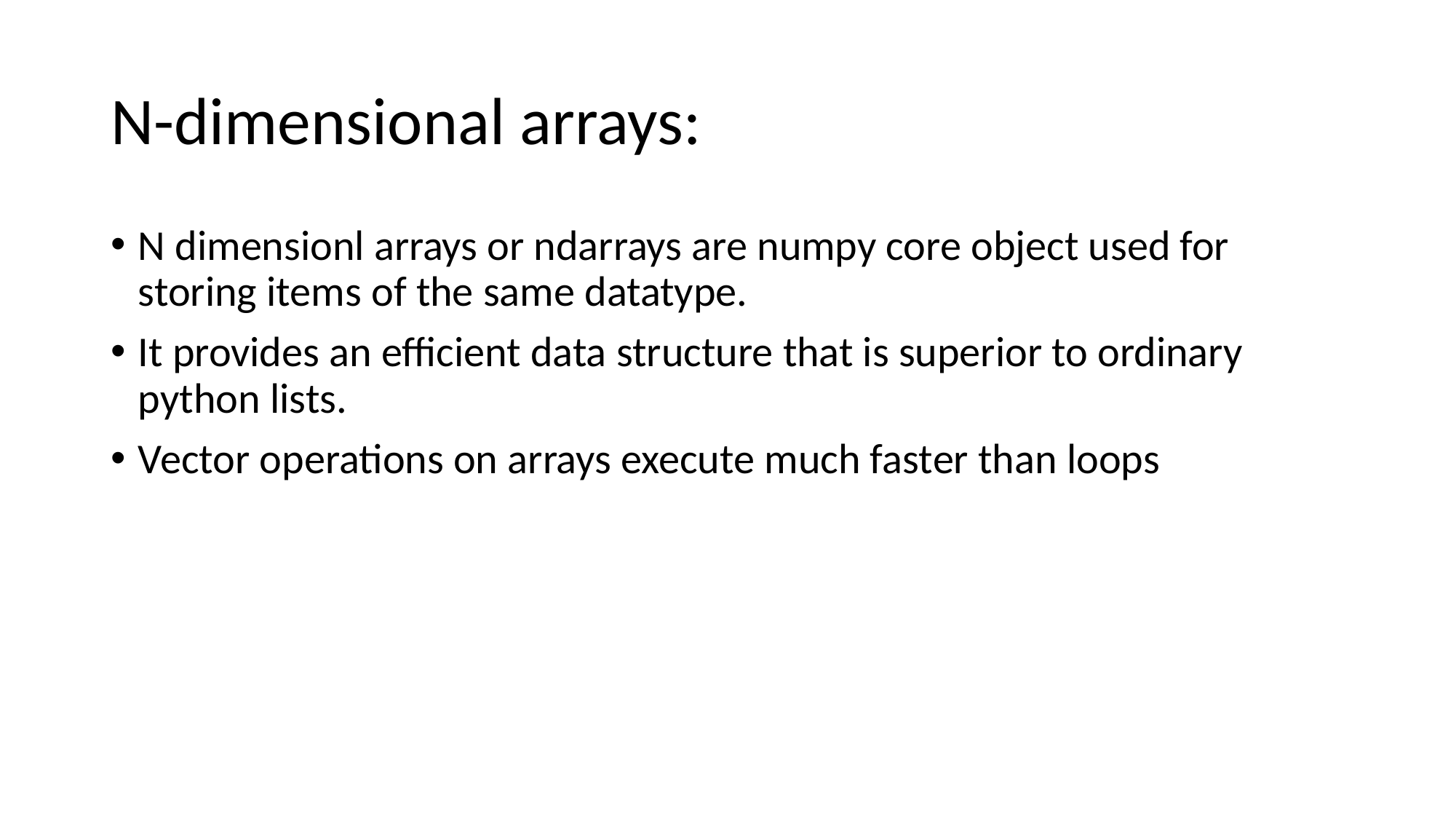

# N-dimensional arrays:
N dimensionl arrays or ndarrays are numpy core object used for storing items of the same datatype.
It provides an efficient data structure that is superior to ordinary python lists.
Vector operations on arrays execute much faster than loops